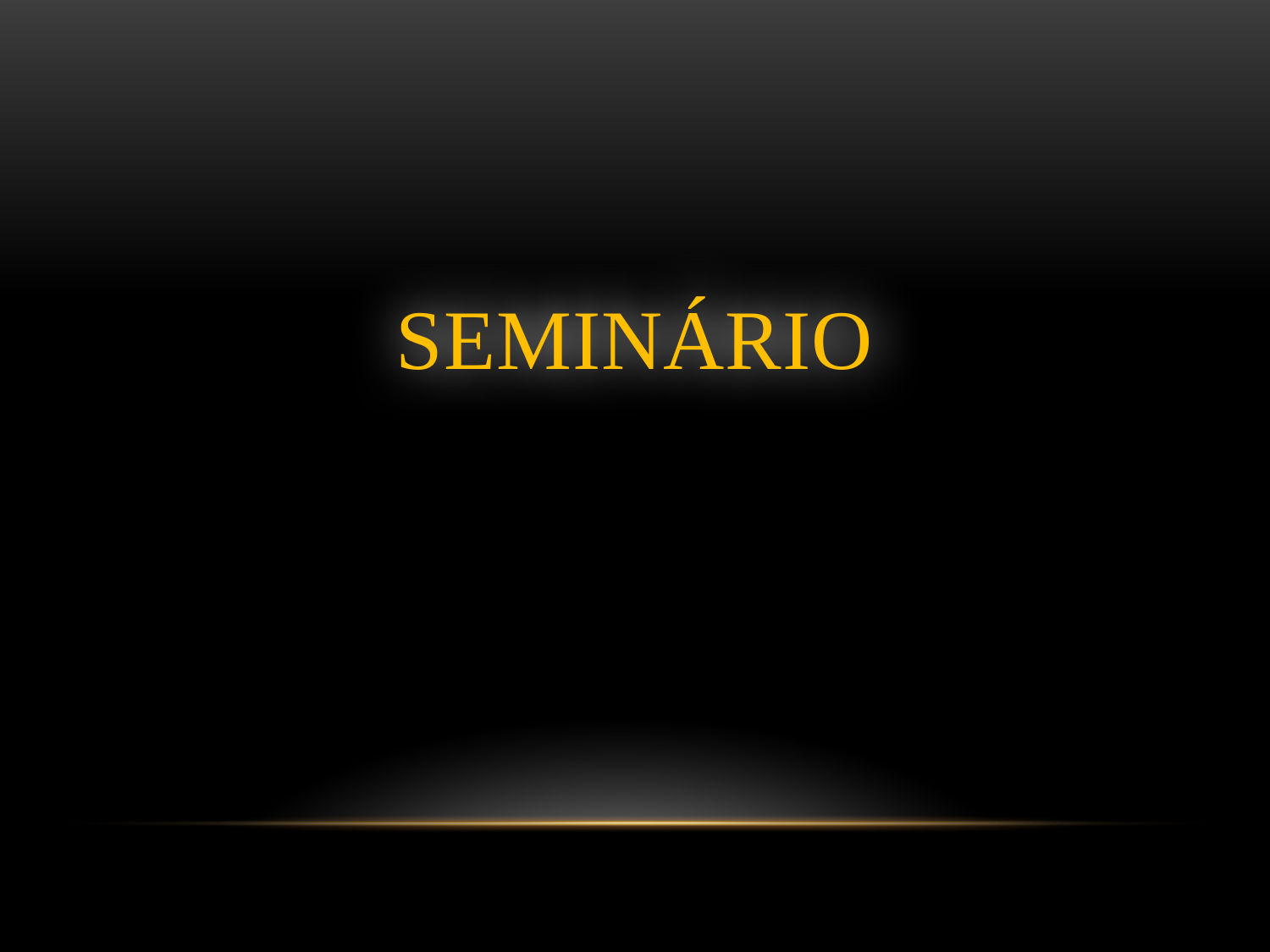

Seminário
Docente: Dr. Leila Franco.
Discentes: Geovane, Ivanilson, Leonardo e Leopoldo.